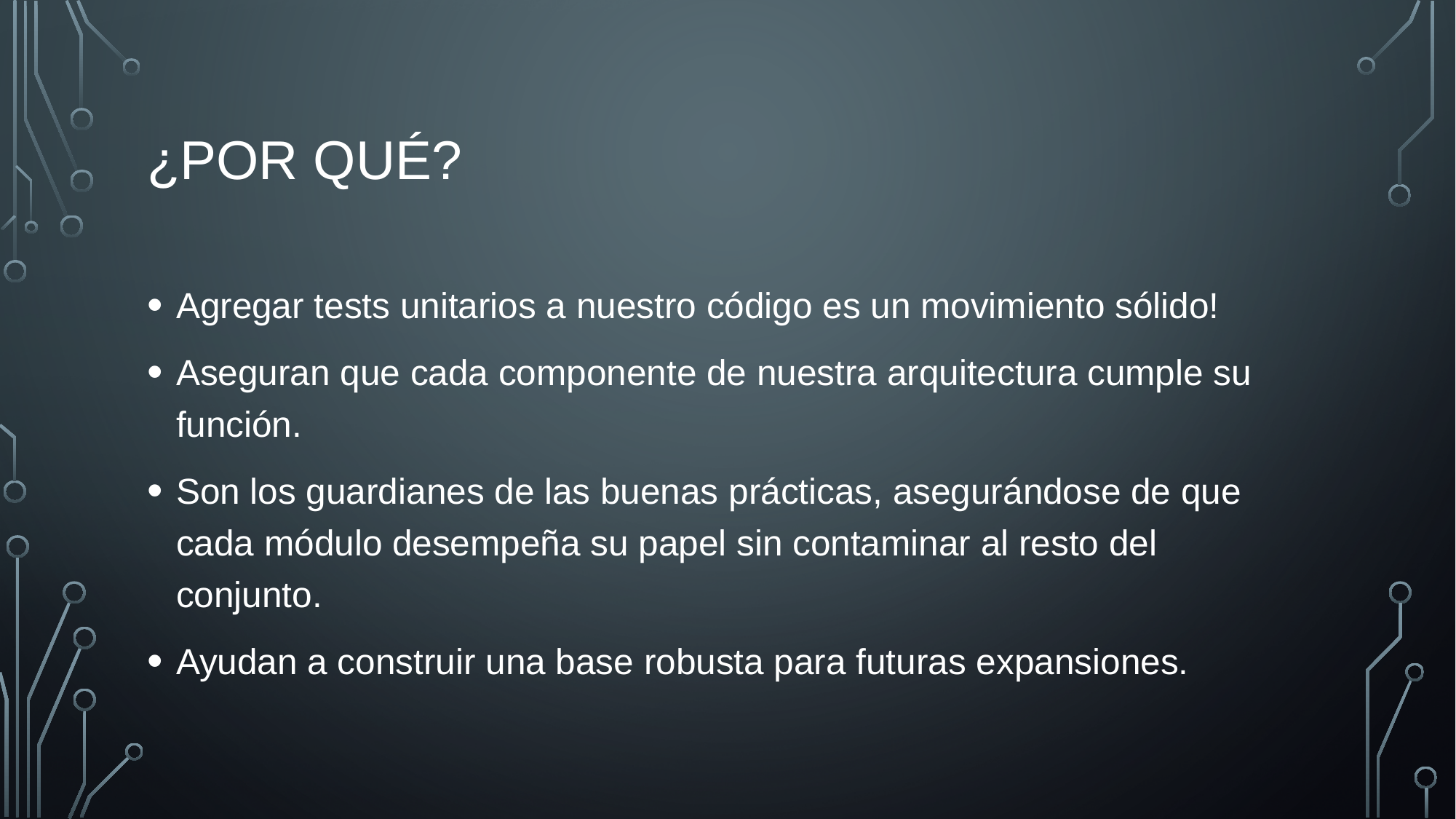

# ¿Por qué?
Agregar tests unitarios a nuestro código es un movimiento sólido!
Aseguran que cada componente de nuestra arquitectura cumple su función.
Son los guardianes de las buenas prácticas, asegurándose de que cada módulo desempeña su papel sin contaminar al resto del conjunto.
Ayudan a construir una base robusta para futuras expansiones.